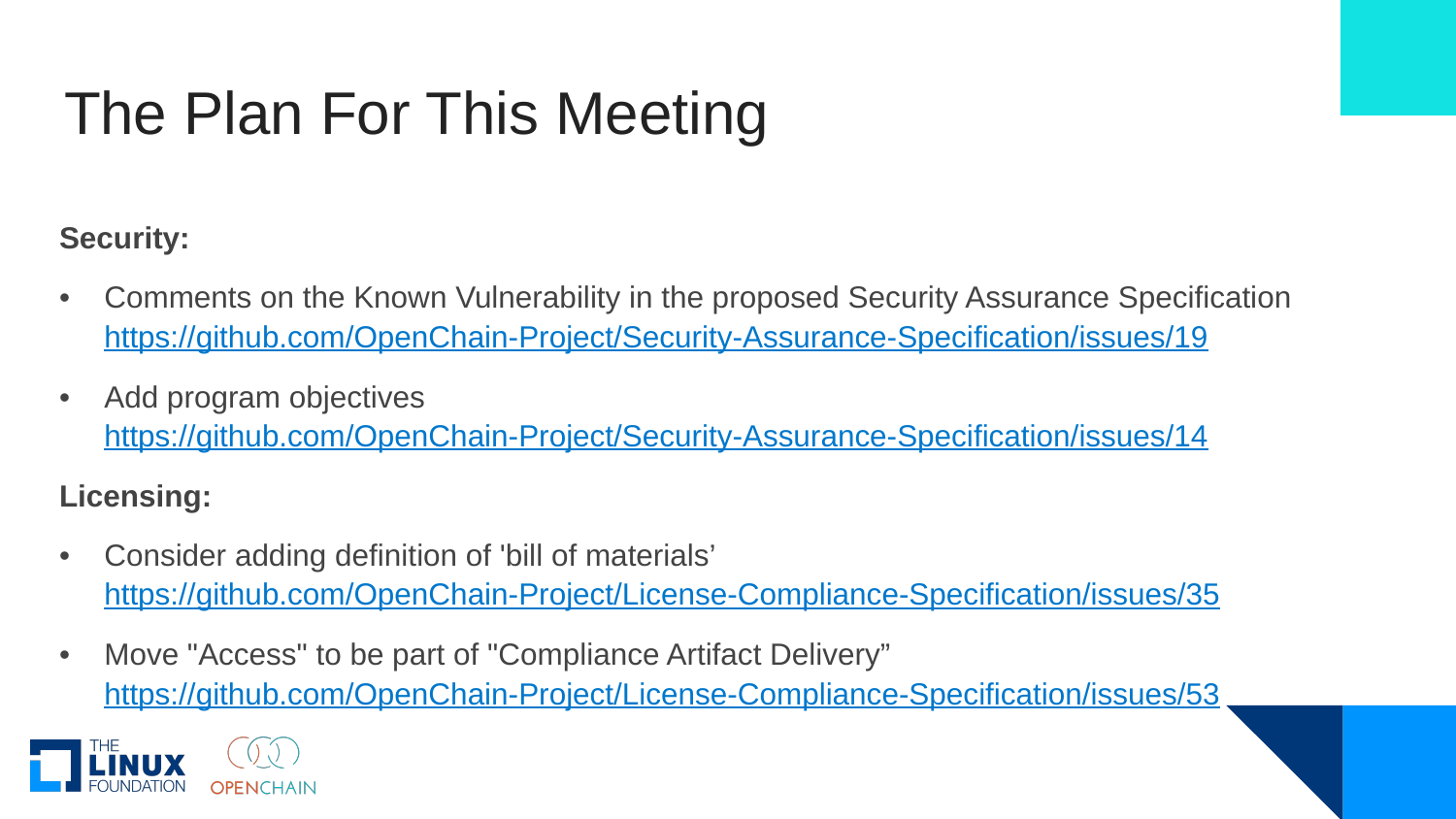

# The Plan For This Meeting
Security:
Comments on the Known Vulnerability in the proposed Security Assurance Specification
https://github.com/OpenChain-Project/Security-Assurance-Specification/issues/19
Add program objectives
https://github.com/OpenChain-Project/Security-Assurance-Specification/issues/14
Licensing:
Consider adding definition of 'bill of materials’
https://github.com/OpenChain-Project/License-Compliance-Specification/issues/35
Move "Access" to be part of "Compliance Artifact Delivery”
https://github.com/OpenChain-Project/License-Compliance-Specification/issues/53